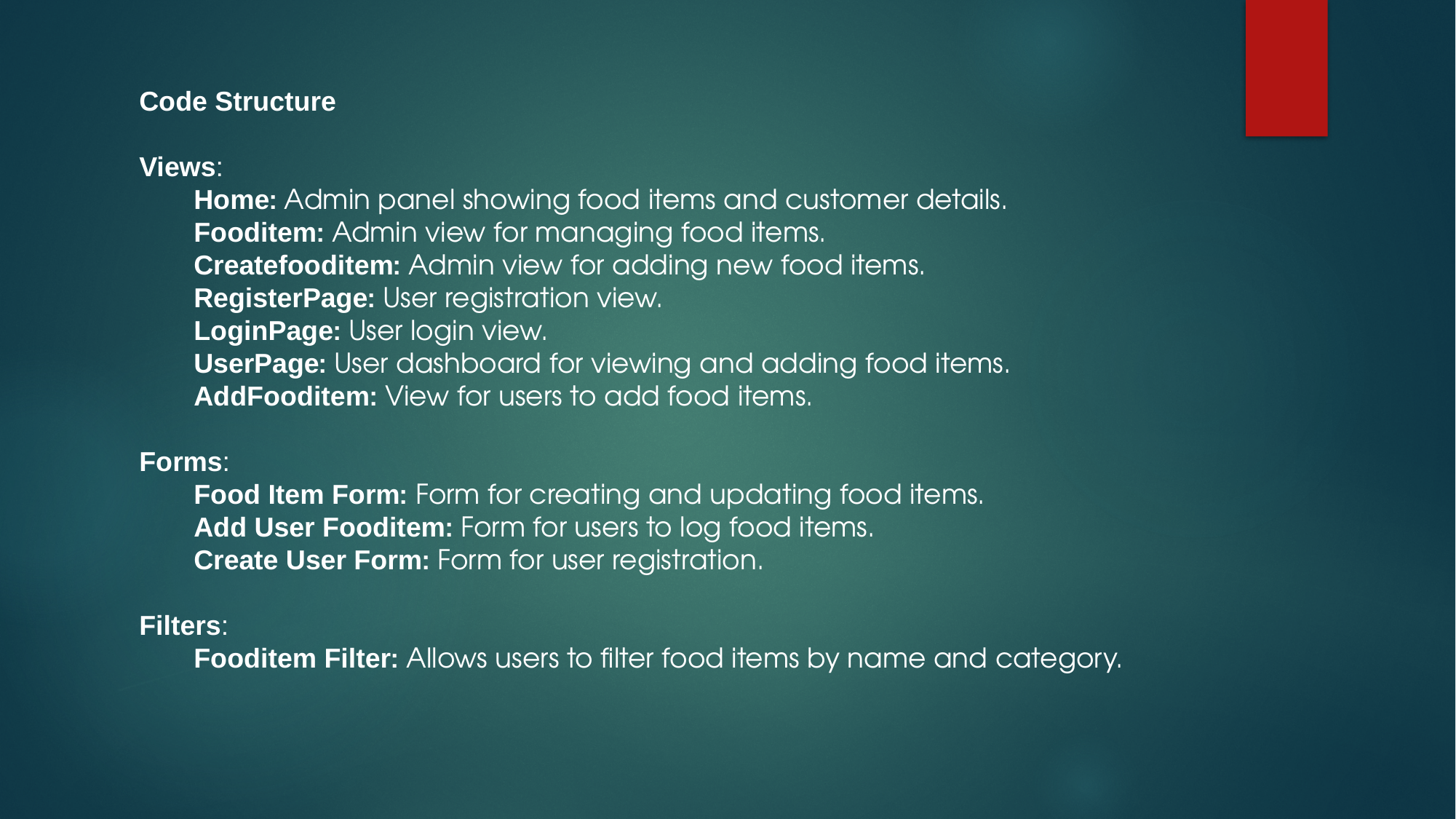

Code Structure

Views:
Home: Admin panel showing food items and customer details.
Fooditem: Admin view for managing food items.
Createfooditem: Admin view for adding new food items.
RegisterPage: User registration view.
LoginPage: User login view.
UserPage: User dashboard for viewing and adding food items.
AddFooditem: View for users to add food items.

Forms:
Food Item Form: Form for creating and updating food items.
Add User Fooditem: Form for users to log food items.
Create User Form: Form for user registration.

Filters:
Fooditem Filter: Allows users to filter food items by name and category.